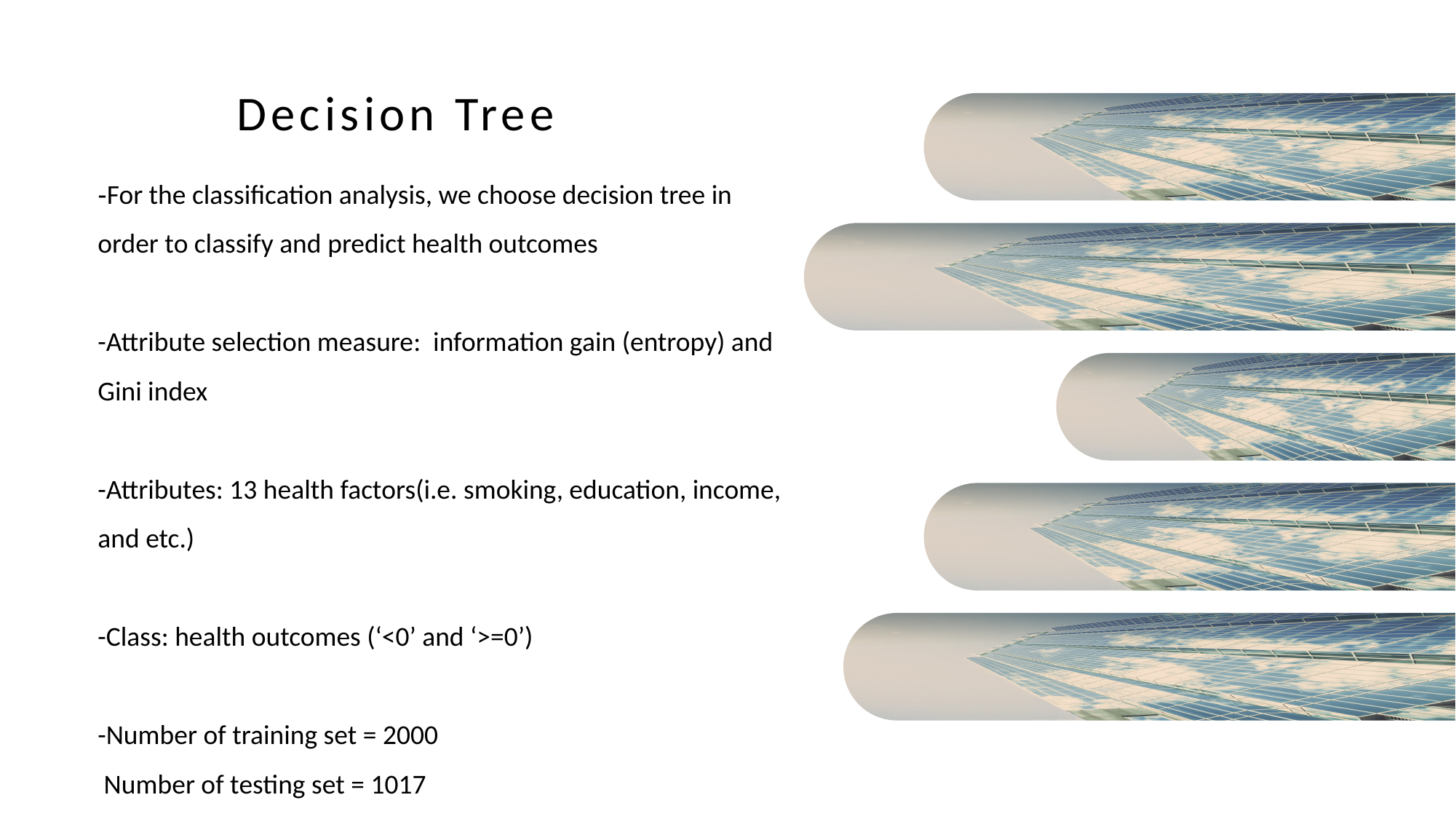

Decision Tree

-For the classification analysis, we choose decision tree in order to classify and predict health outcomes

-Attribute selection measure:  information gain (entropy) and Gini index

-Attributes: 13 health factors(i.e. smoking, education, income, and etc.)

-Class: health outcomes (‘<0’ and ‘>=0’)

-Number of training set = 2000
 Number of testing set = 1017